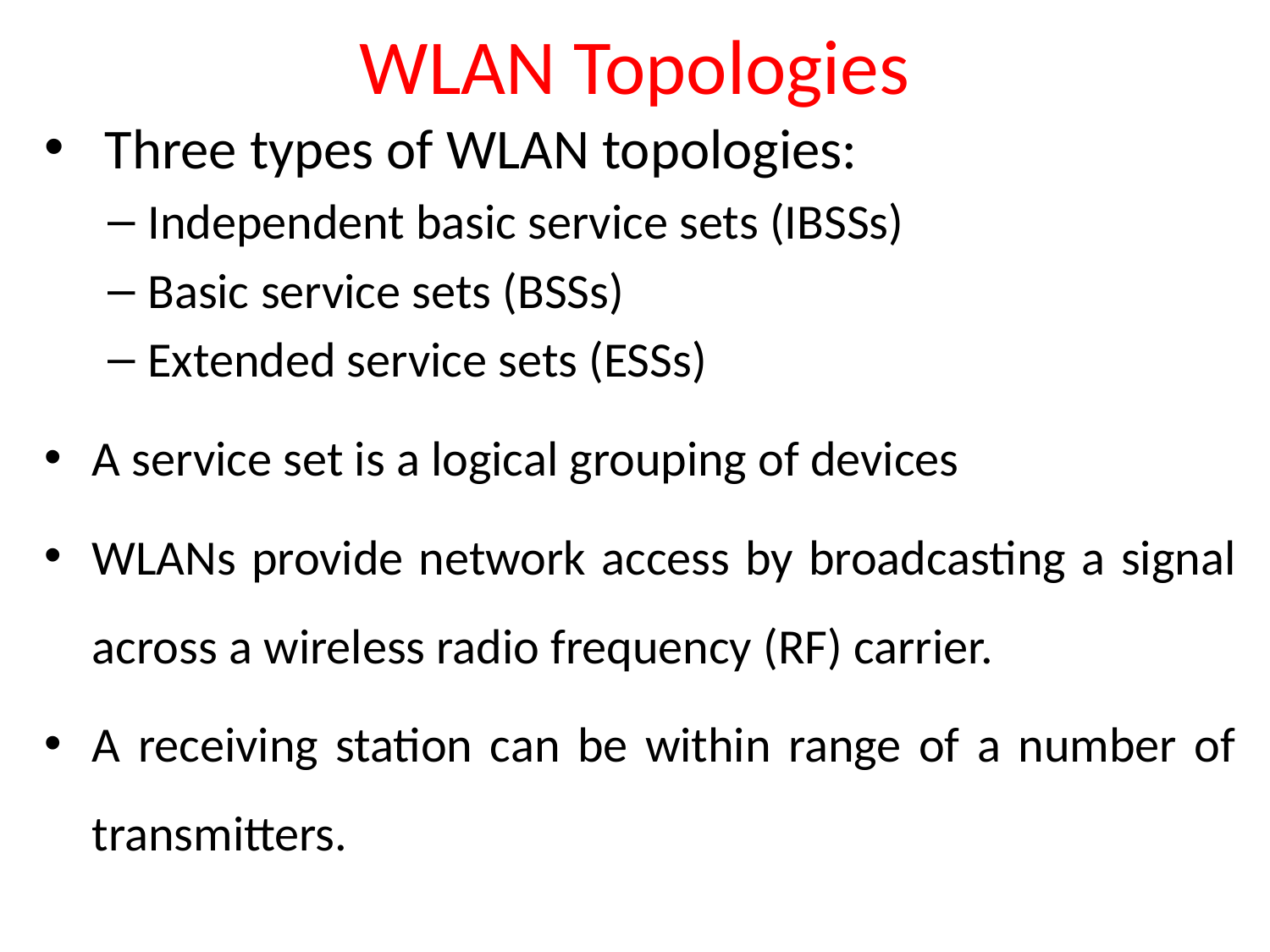

# WLAN Topologies
 Three types of WLAN topologies:
Independent basic service sets (IBSSs)
Basic service sets (BSSs)
Extended service sets (ESSs)
A service set is a logical grouping of devices
WLANs provide network access by broadcasting a signal across a wireless radio frequency (RF) carrier.
A receiving station can be within range of a number of transmitters.